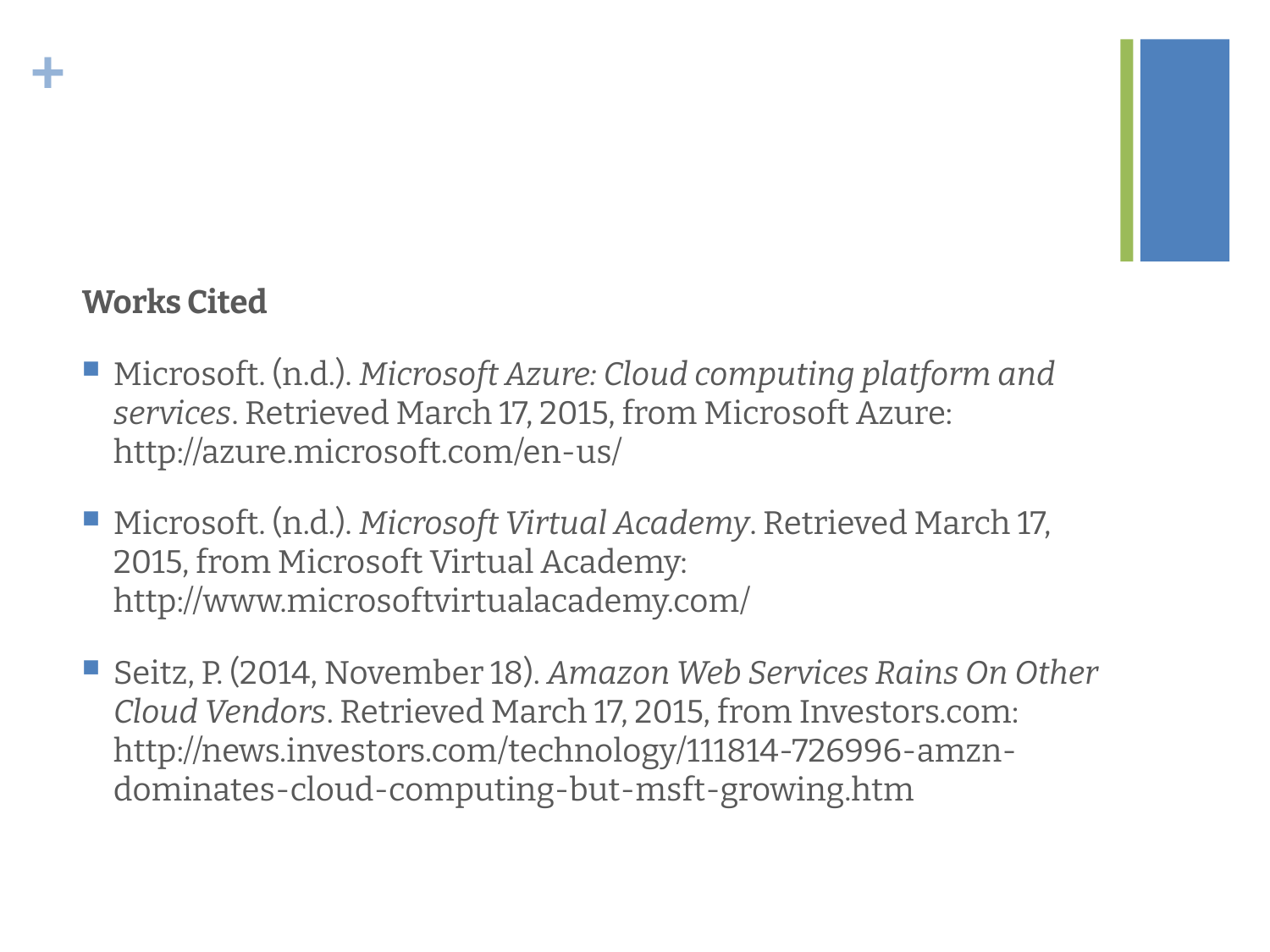

Works Cited
Microsoft. (n.d.). Microsoft Azure: Cloud computing platform and services. Retrieved March 17, 2015, from Microsoft Azure: http://azure.microsoft.com/en-us/
Microsoft. (n.d.). Microsoft Virtual Academy. Retrieved March 17, 2015, from Microsoft Virtual Academy: http://www.microsoftvirtualacademy.com/
Seitz, P. (2014, November 18). Amazon Web Services Rains On Other Cloud Vendors. Retrieved March 17, 2015, from Investors.com: http://news.investors.com/technology/111814-726996-amzn-dominates-cloud-computing-but-msft-growing.htm